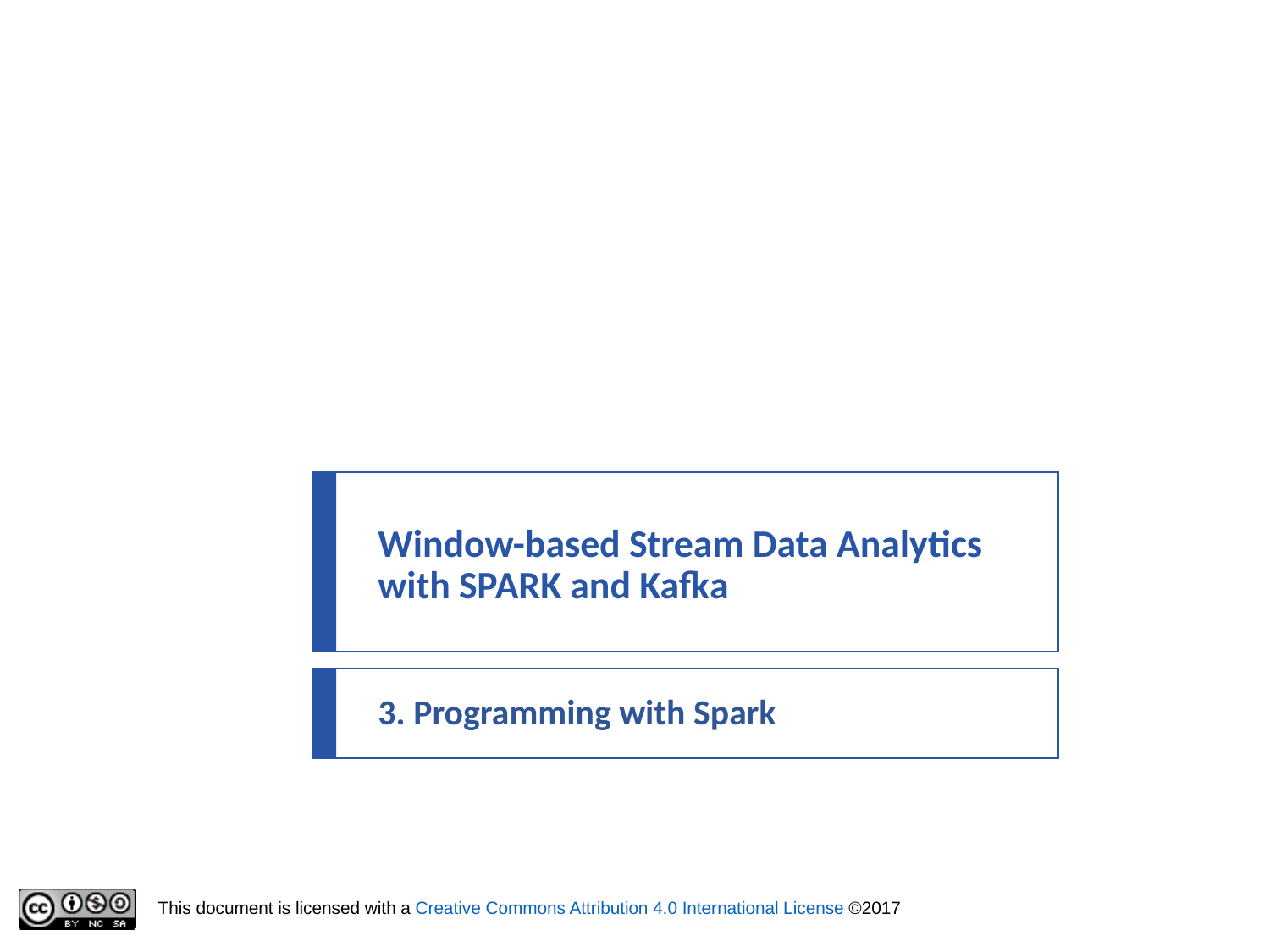

# Window-based Stream Data Analytics with SPARK and Kafka
3. Programming with Spark